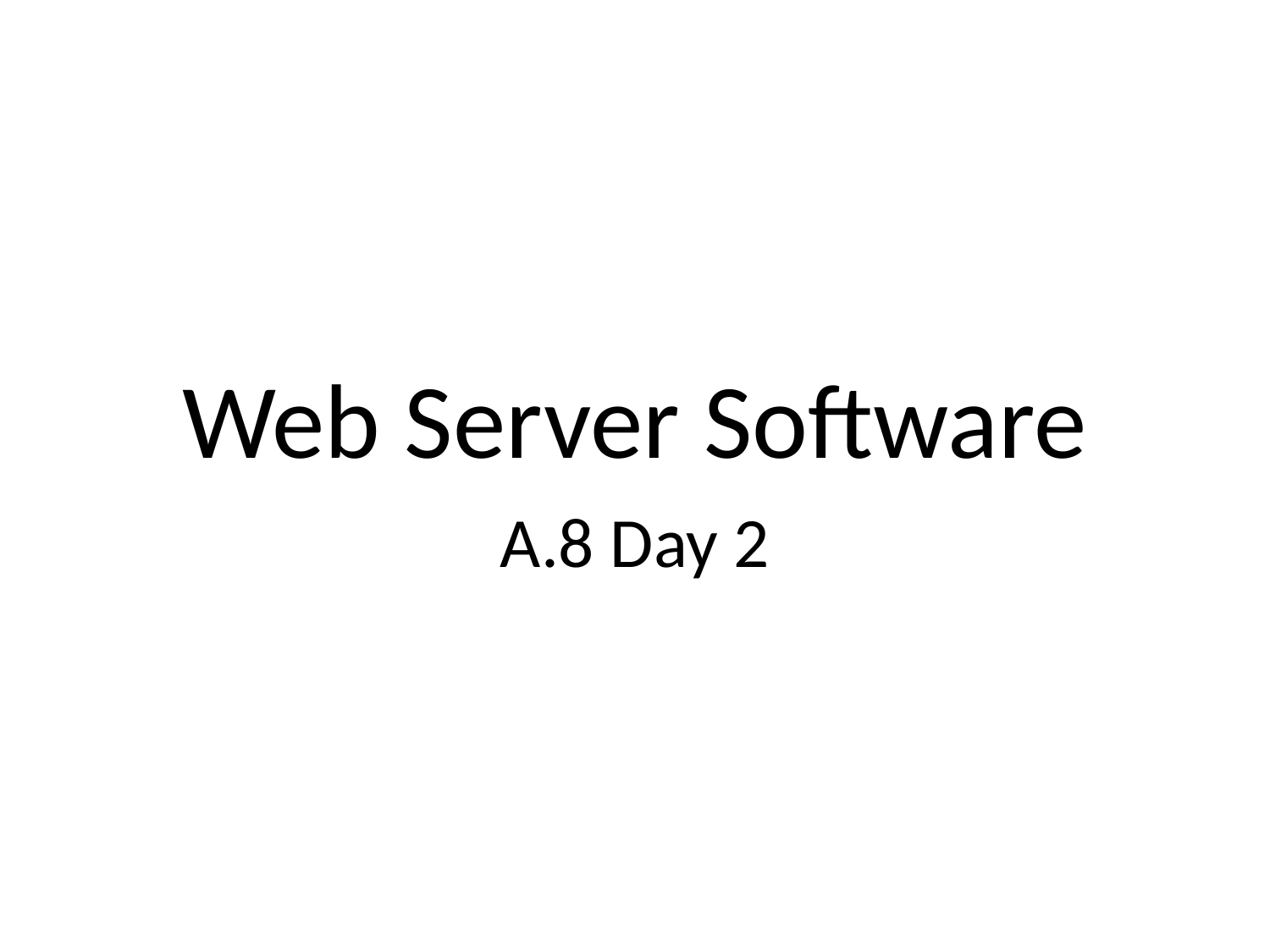

# Web Server Software
A.8 Day 2